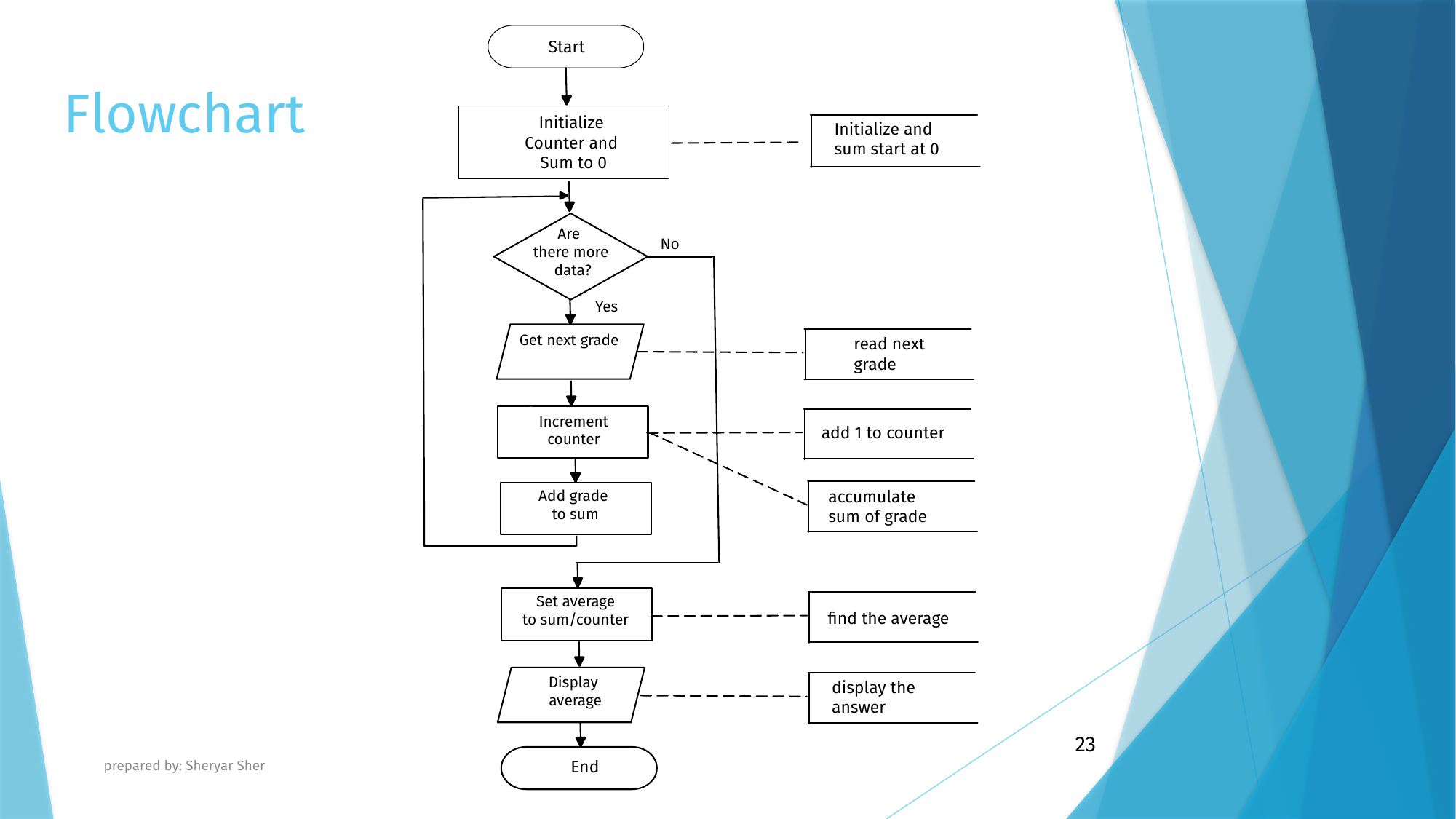

Start
# Flowchart

Initialize
Counter and
Sum to 0
Initialize and
sum start at 0

Are
there more
 data?
No
Yes

Get next grade
read next
grade

Get next grade
Increment
counter
add 1 to counter

accumulate
sum of grade
Add grade
to sum

Set average
to sum/counter

find the average

Display
average

display the
answer
23

prepared by: Sheryar Sher

End